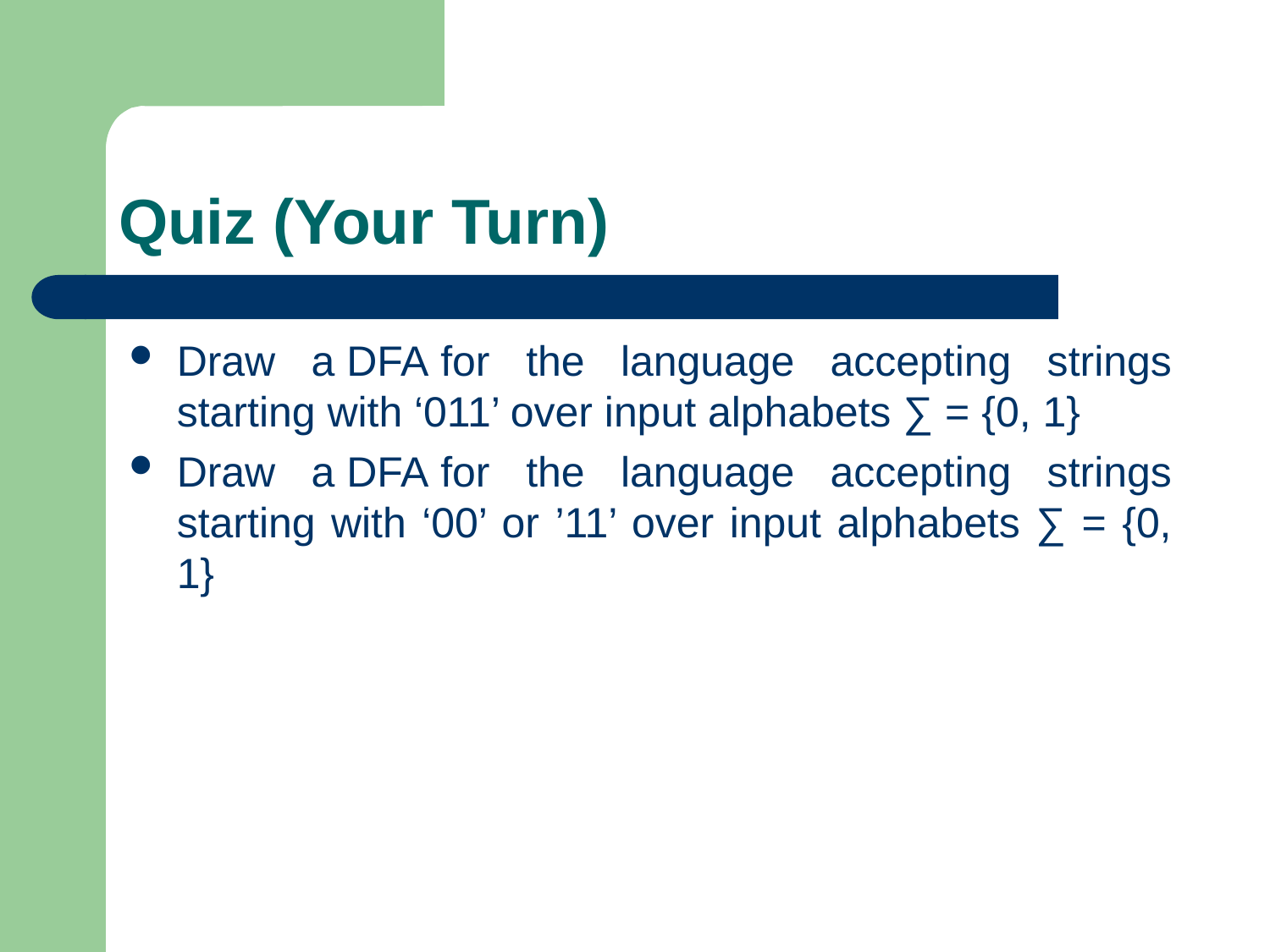

# Quiz (Your Turn)
Draw a DFA for the language accepting strings starting with ‘011’ over input alphabets ∑ = {0, 1}
Draw a DFA for the language accepting strings starting with ‘00’ or ’11’ over input alphabets ∑ = {0, 1}